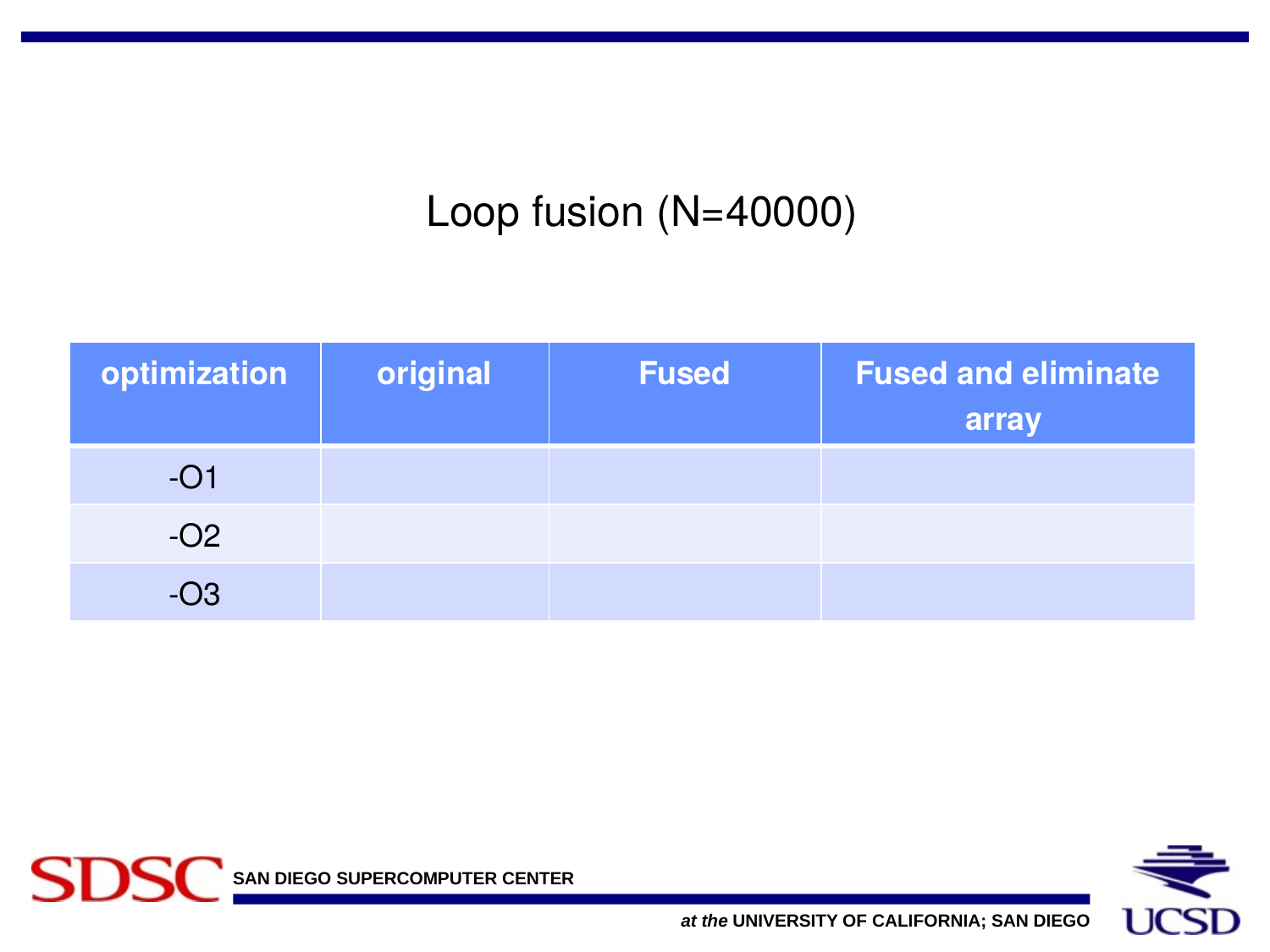

Loop fusion (N=40000)
| optimization | original | Fused | Fused and eliminate array |
| --- | --- | --- | --- |
| -O1 |  |  |  |
| -O2 |  |  |  |
| -O3 |  |  |  |